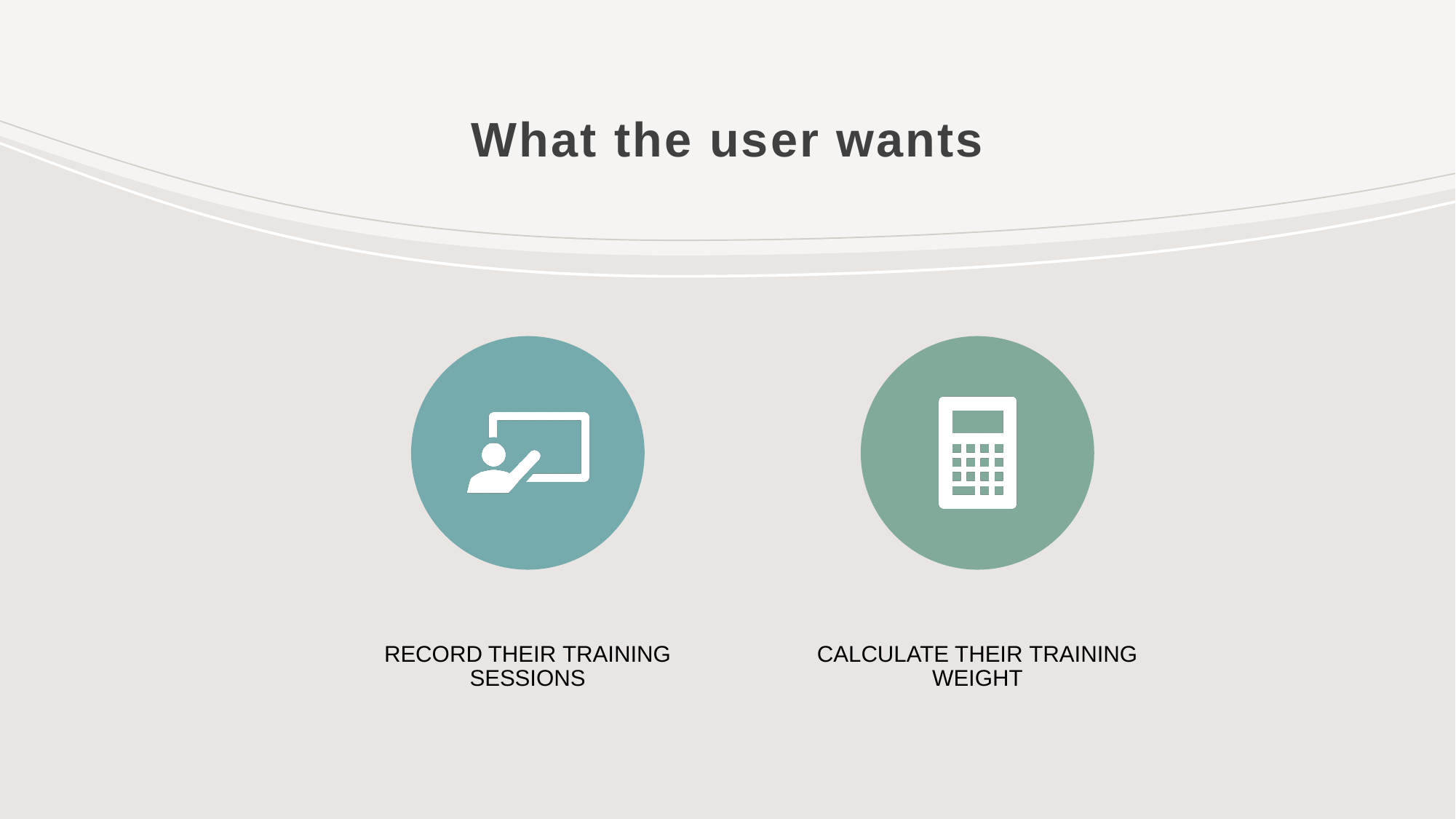

# What the user wants
Record their training sessions
Calculate their training weight